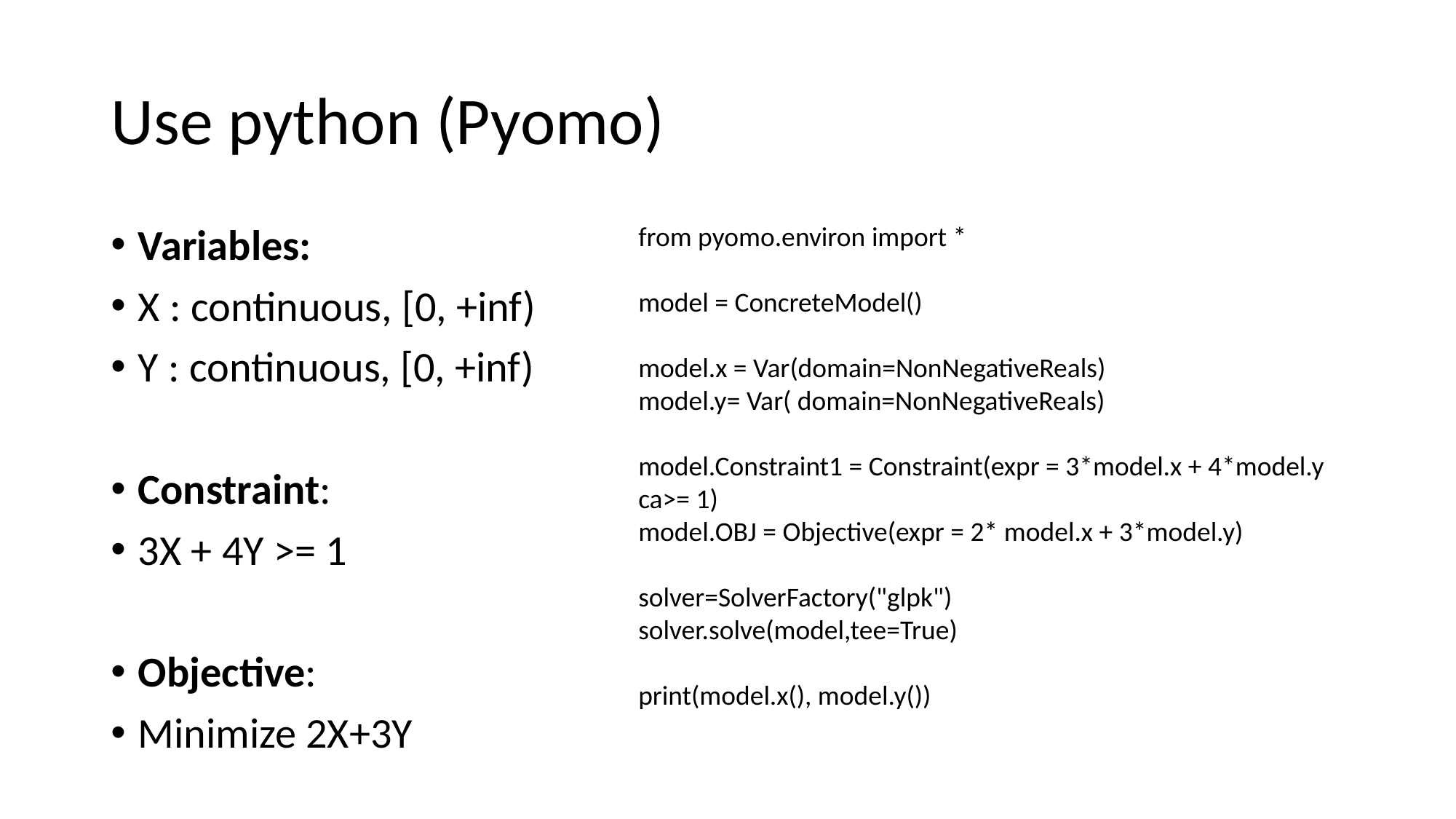

# Use python (Pyomo)
from pyomo.environ import *

model = ConcreteModel()

model.x = Var(domain=NonNegativeReals)
model.y= Var( domain=NonNegativeReals)

model.Constraint1 = Constraint(expr = 3*model.x + 4*model.y ca>= 1)
model.OBJ = Objective(expr = 2* model.x + 3*model.y)

solver=SolverFactory("glpk")
solver.solve(model,tee=True)

print(model.x(), model.y())
Variables:
X : continuous, [0, +inf)
Y : continuous, [0, +inf)

Constraint:
3X + 4Y >= 1

Objective:
Minimize 2X+3Y